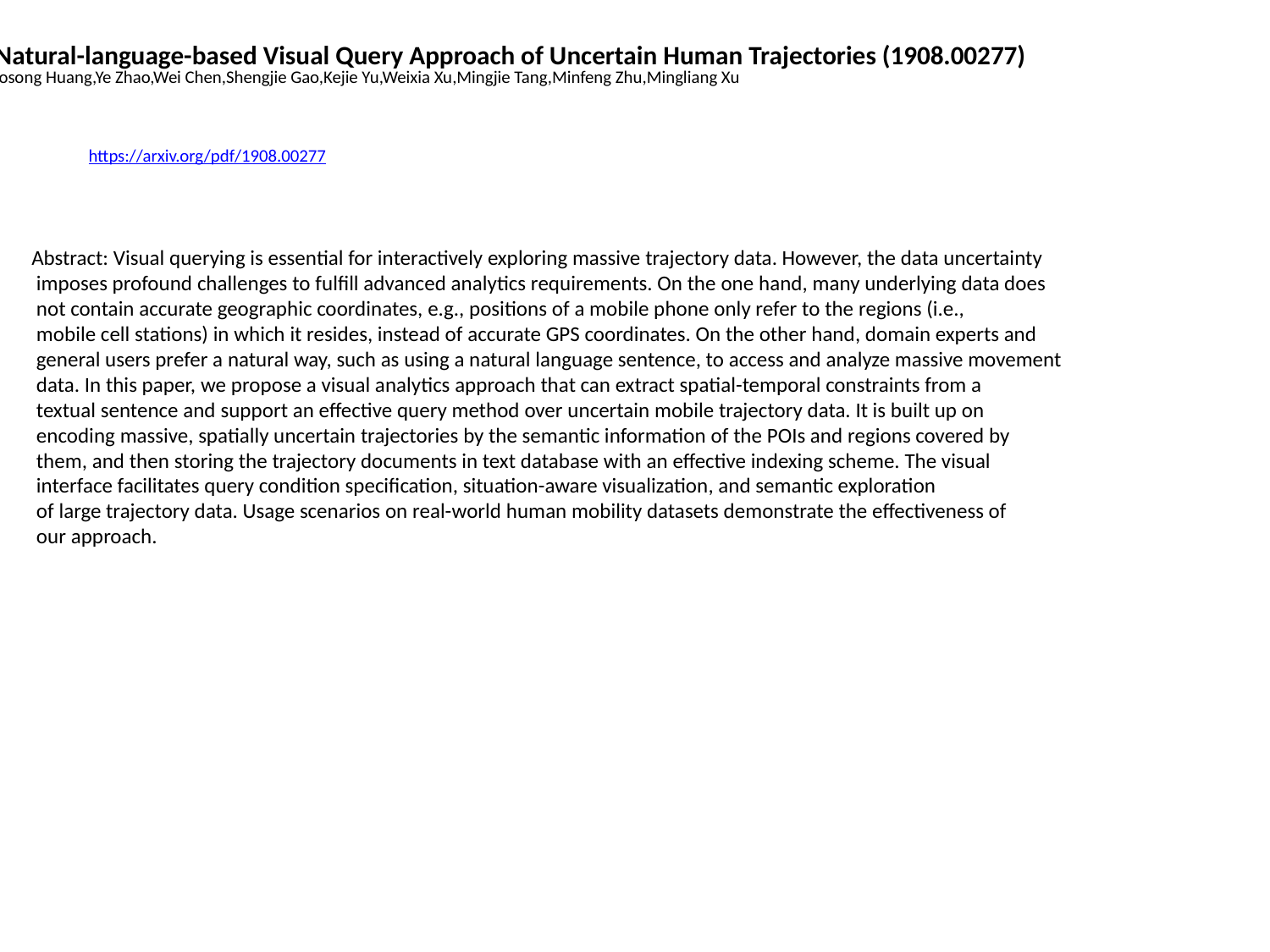

A Natural-language-based Visual Query Approach of Uncertain Human Trajectories (1908.00277)
Zhaosong Huang,Ye Zhao,Wei Chen,Shengjie Gao,Kejie Yu,Weixia Xu,Mingjie Tang,Minfeng Zhu,Mingliang Xu

https://arxiv.org/pdf/1908.00277

Abstract: Visual querying is essential for interactively exploring massive trajectory data. However, the data uncertainty
 imposes profound challenges to fulfill advanced analytics requirements. On the one hand, many underlying data does
 not contain accurate geographic coordinates, e.g., positions of a mobile phone only refer to the regions (i.e.,
 mobile cell stations) in which it resides, instead of accurate GPS coordinates. On the other hand, domain experts and
 general users prefer a natural way, such as using a natural language sentence, to access and analyze massive movement
 data. In this paper, we propose a visual analytics approach that can extract spatial-temporal constraints from a
 textual sentence and support an effective query method over uncertain mobile trajectory data. It is built up on
 encoding massive, spatially uncertain trajectories by the semantic information of the POIs and regions covered by
 them, and then storing the trajectory documents in text database with an effective indexing scheme. The visual
 interface facilitates query condition specification, situation-aware visualization, and semantic exploration
 of large trajectory data. Usage scenarios on real-world human mobility datasets demonstrate the effectiveness of
 our approach.